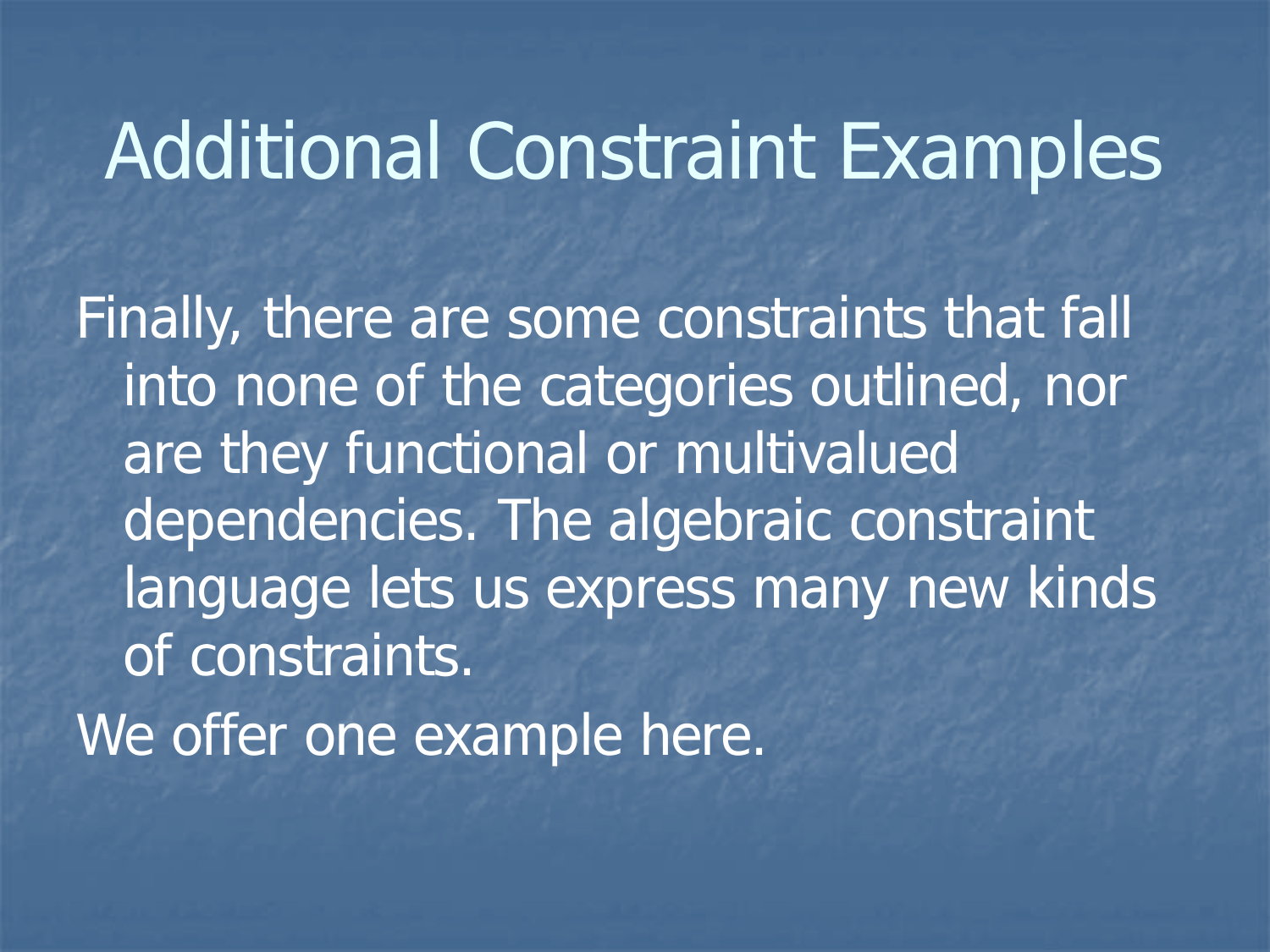

# Additional Constraint Examples
Finally, there are some constraints that fall into none of the categories outlined, nor are they functional or multivalued dependencies. The algebraic constraint language lets us express many new kinds of constraints.
We offer one example here.